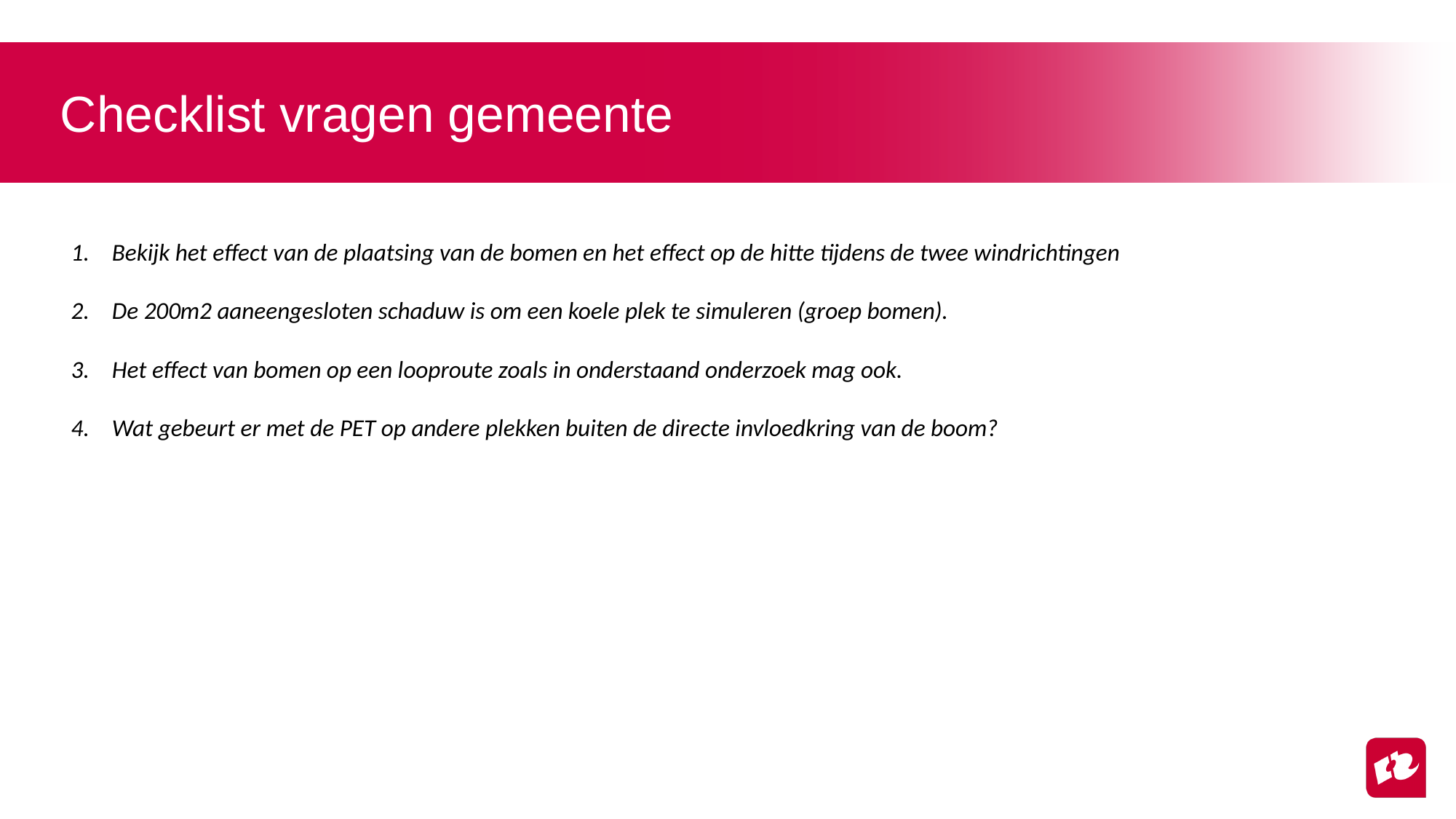

# Checklist vragen gemeente
Bekijk het effect van de plaatsing van de bomen en het effect op de hitte tijdens de twee windrichtingen
De 200m2 aaneengesloten schaduw is om een koele plek te simuleren (groep bomen).
Het effect van bomen op een looproute zoals in onderstaand onderzoek mag ook.
Wat gebeurt er met de PET op andere plekken buiten de directe invloedkring van de boom?